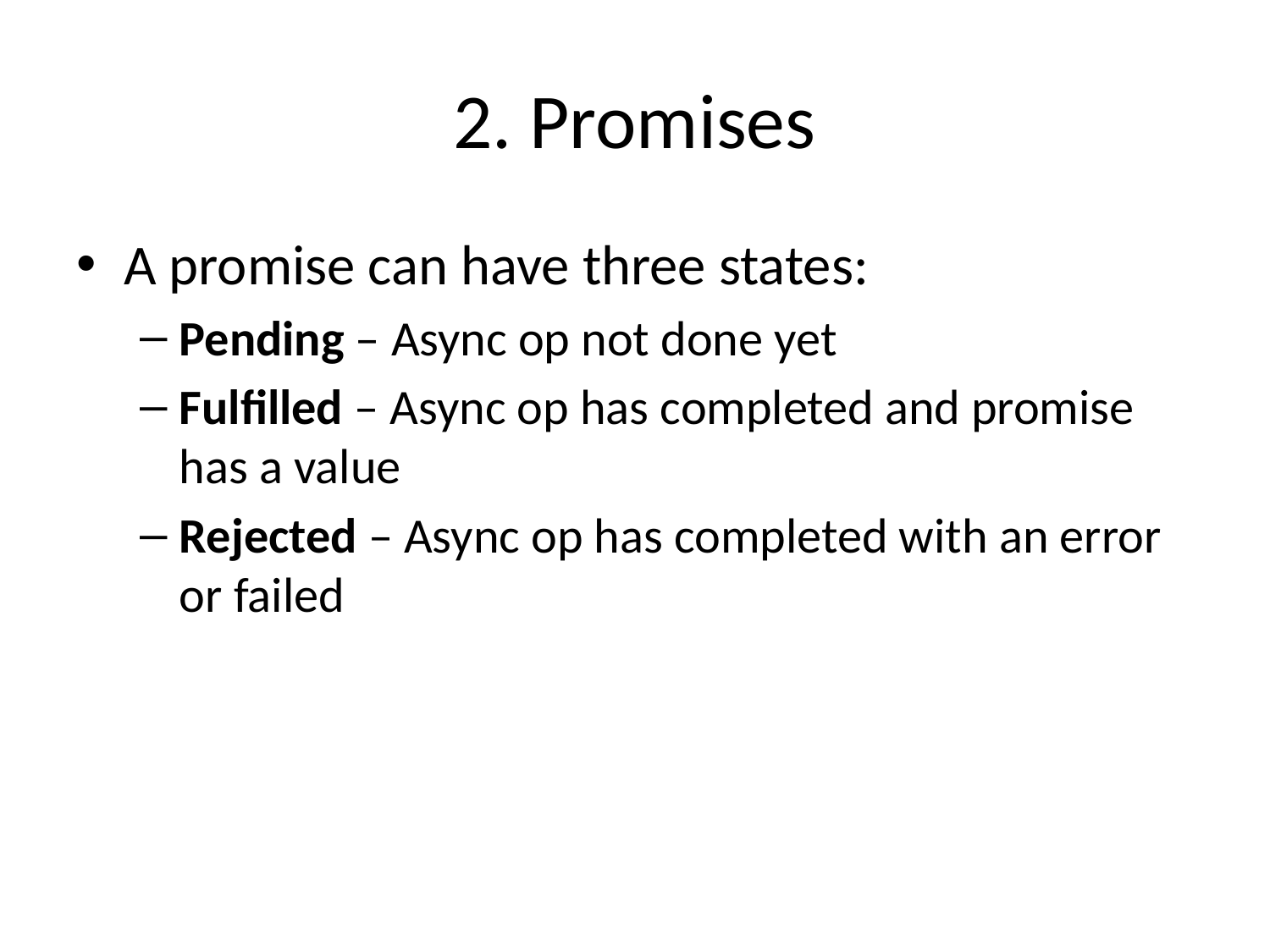

# 2. Promises
A promise can have three states:
Pending – Async op not done yet
Fulfilled – Async op has completed and promise has a value
Rejected – Async op has completed with an error or failed